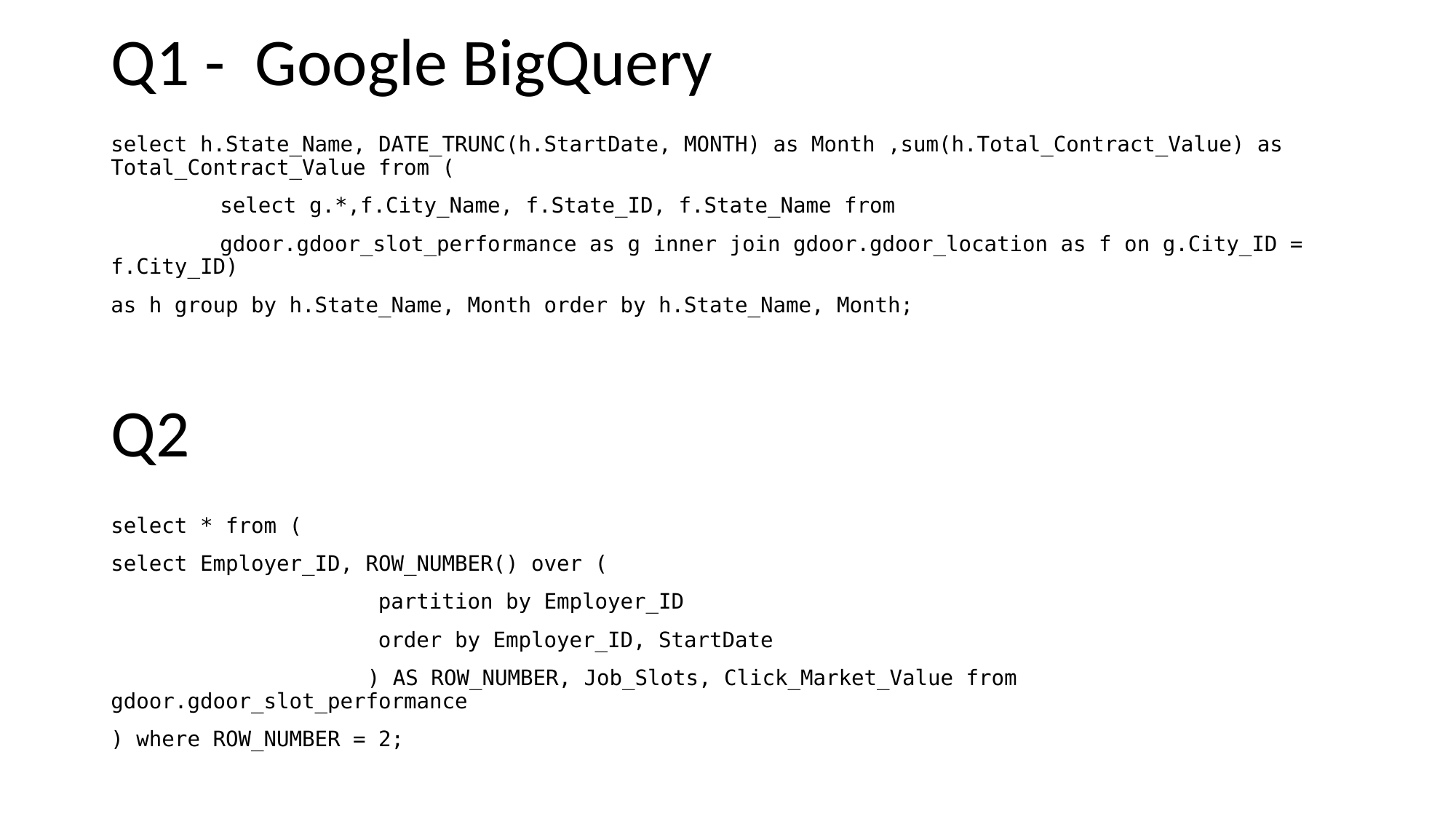

# Q1 -  Google BigQuery
select h.State_Name, DATE_TRUNC(h.StartDate, MONTH) as Month ,sum(h.Total_Contract_Value) as Total_Contract_Value from (
    	select g.*,f.City_Name, f.State_ID, f.State_Name from
    	gdoor.gdoor_slot_performance as g inner join gdoor.gdoor_location as f on g.City_ID = f.City_ID)
as h group by h.State_Name, Month order by h.State_Name, Month;
Q2
select * from (
select Employer_ID, ROW_NUMBER() over (
                     partition by Employer_ID
                     order by Employer_ID, StartDate
         	   ) AS ROW_NUMBER, Job_Slots, Click_Market_Value from gdoor.gdoor_slot_performance
) where ROW_NUMBER = 2;